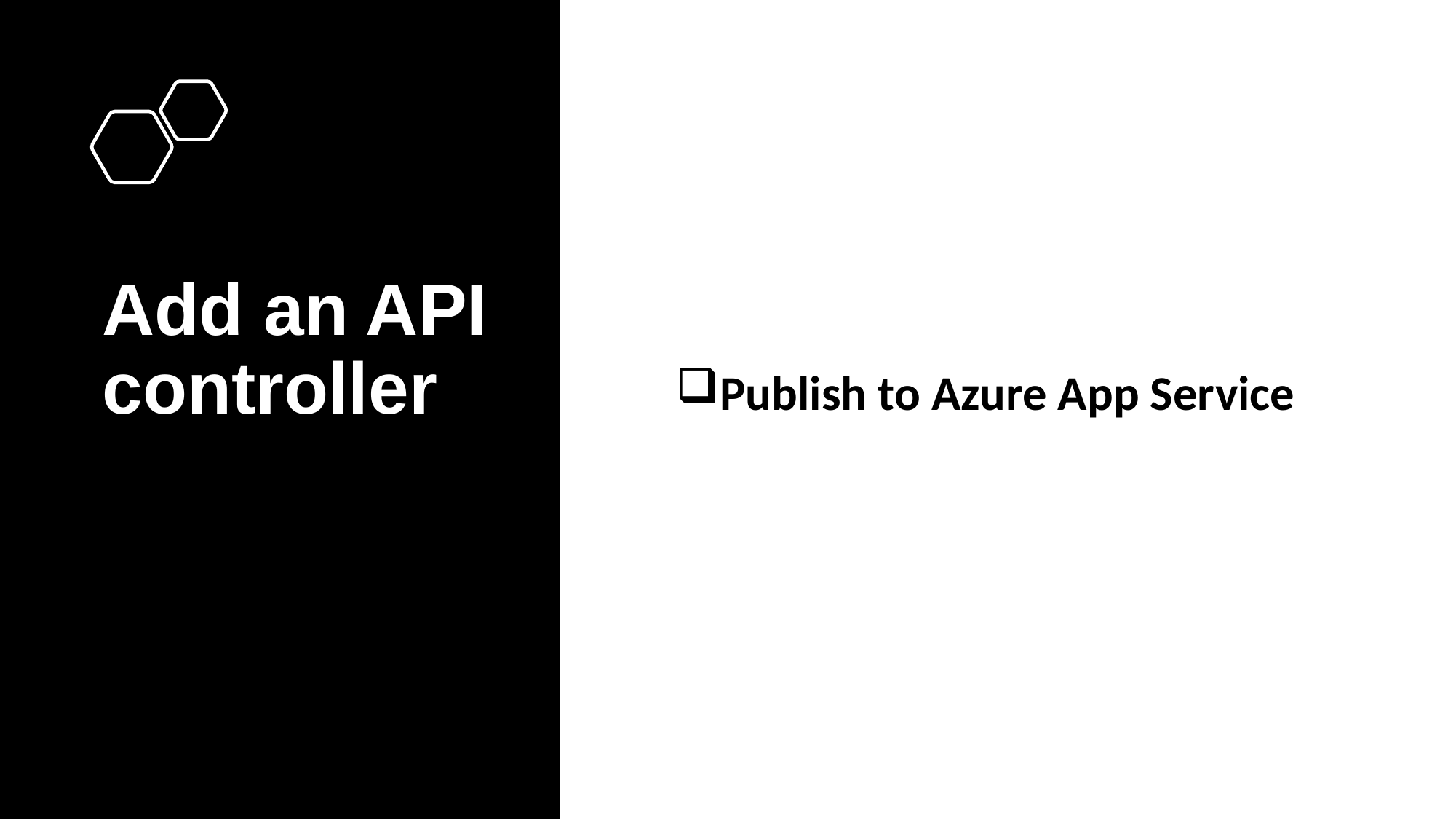

Add an API controller
Publish to Azure App Service